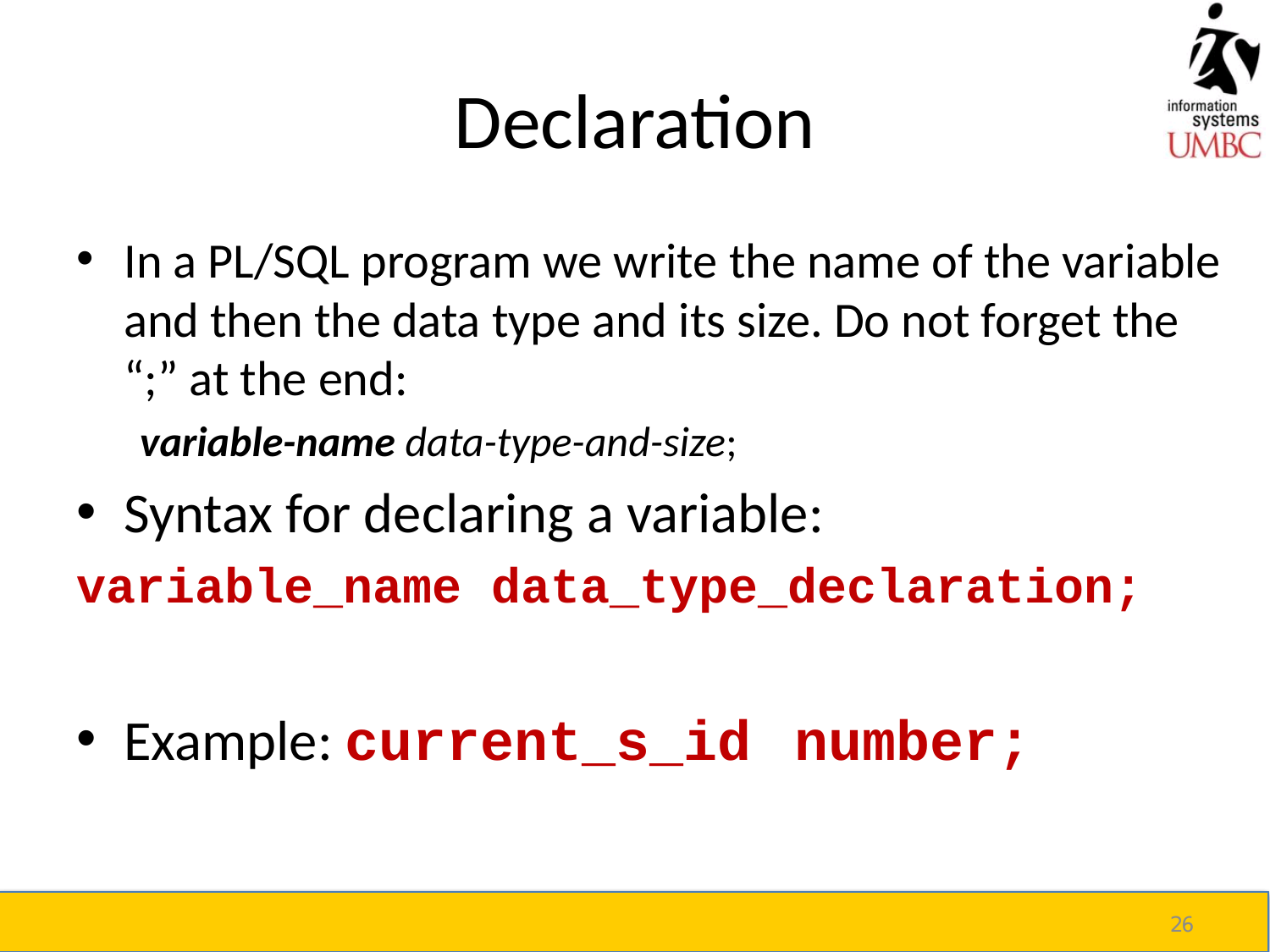

# Declaration
In a PL/SQL program we write the name of the variable and then the data type and its size. Do not forget the “;” at the end:
variable-name data-type-and-size;
Syntax for declaring a variable:
variable_name data_type_declaration;

Example: current_s_id  number;
26